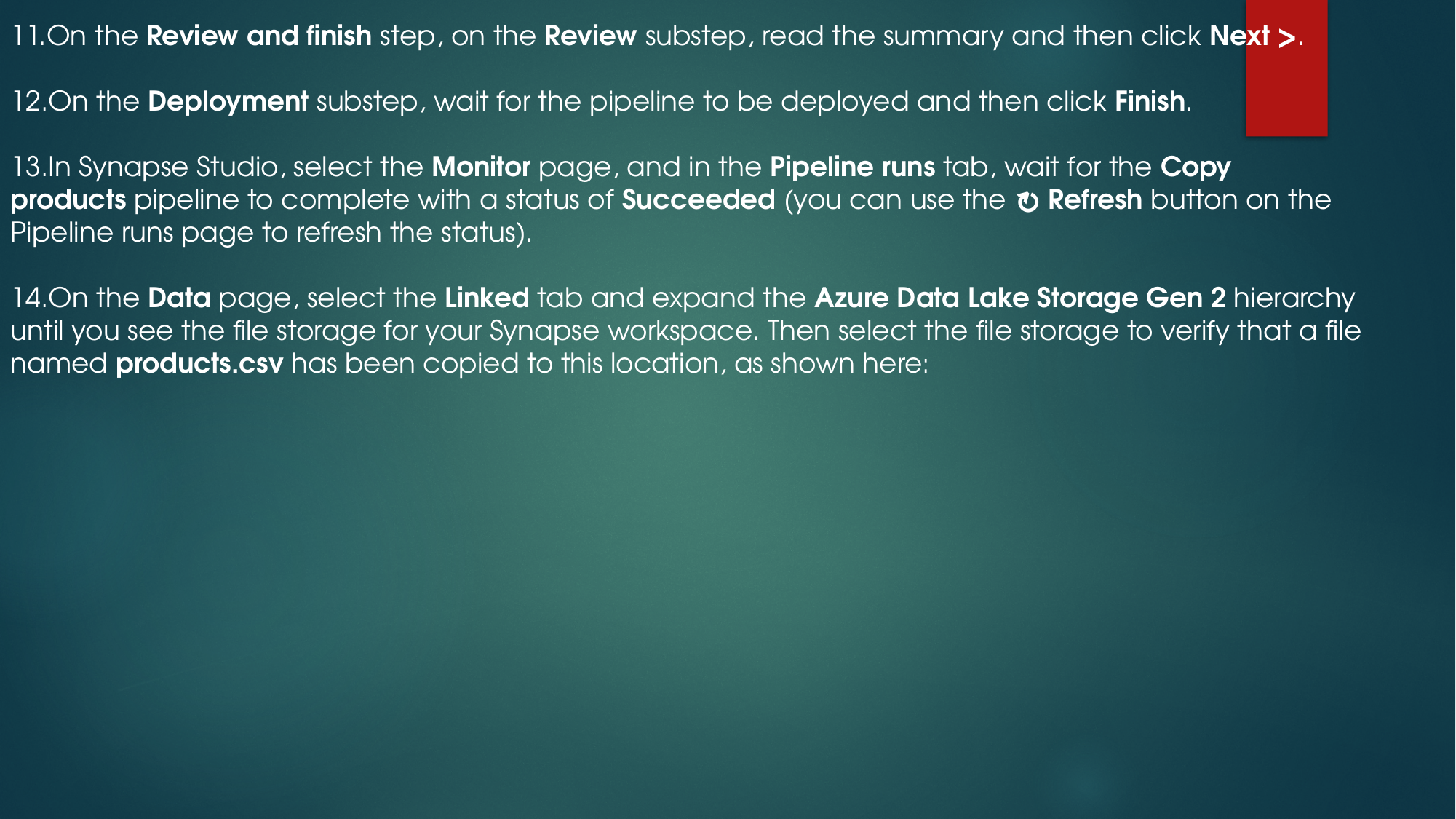

11.On the Review and finish step, on the Review substep, read the summary and then click Next >.

12.On the Deployment substep, wait for the pipeline to be deployed and then click Finish.

13.In Synapse Studio, select the Monitor page, and in the Pipeline runs tab, wait for the Copy products pipeline to complete with a status of Succeeded (you can use the ↻ Refresh button on the Pipeline runs page to refresh the status).

14.On the Data page, select the Linked tab and expand the Azure Data Lake Storage Gen 2 hierarchy until you see the file storage for your Synapse workspace. Then select the file storage to verify that a file named products.csv has been copied to this location, as shown here: